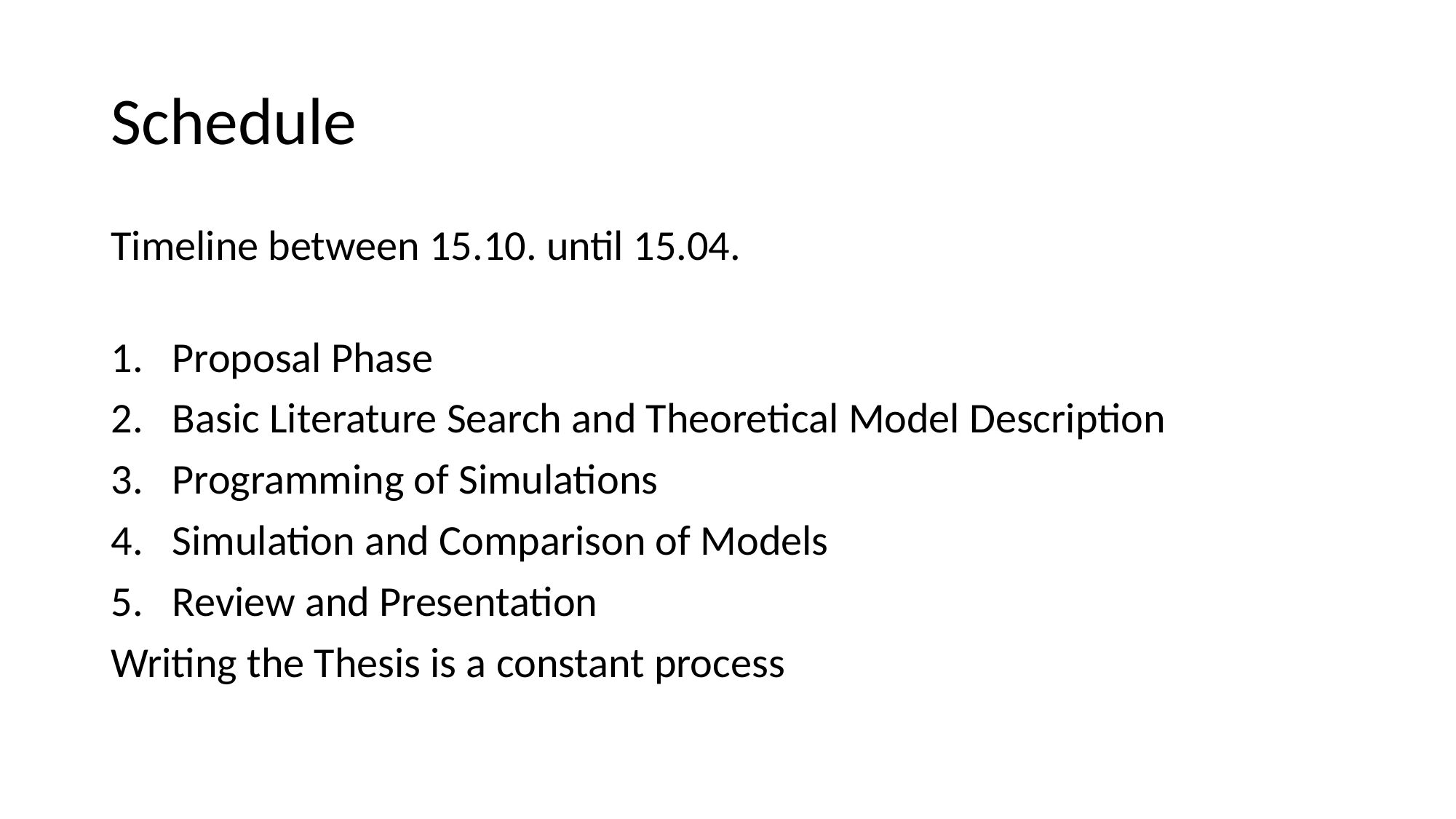

# Schedule
Timeline between 15.10. until 15.04.
Proposal Phase
Basic Literature Search and Theoretical Model Description
Programming of Simulations
Simulation and Comparison of Models
Review and Presentation
Writing the Thesis is a constant process